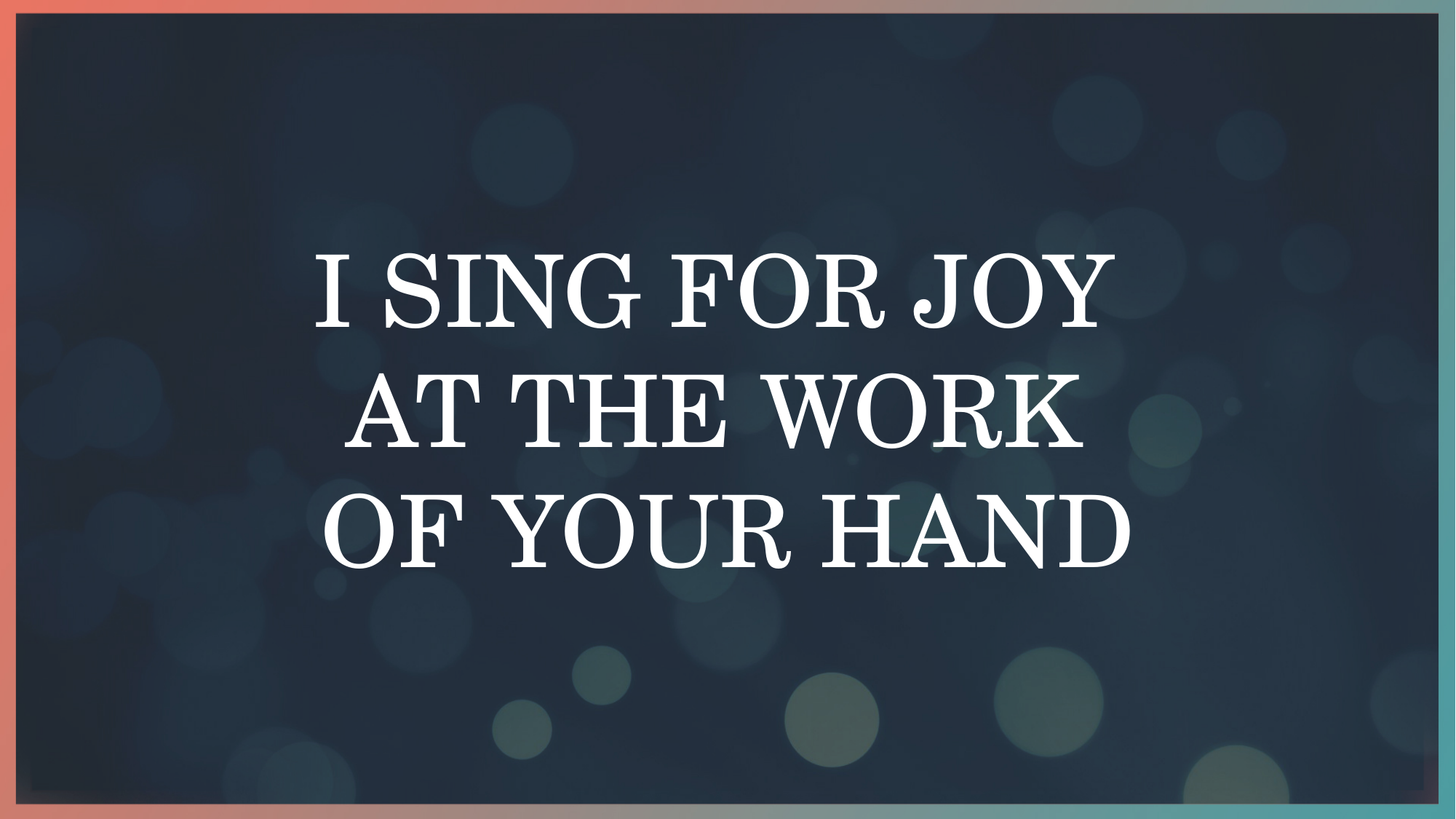

I SING FOR JOY
AT THE WORK
OF YOUR HAND